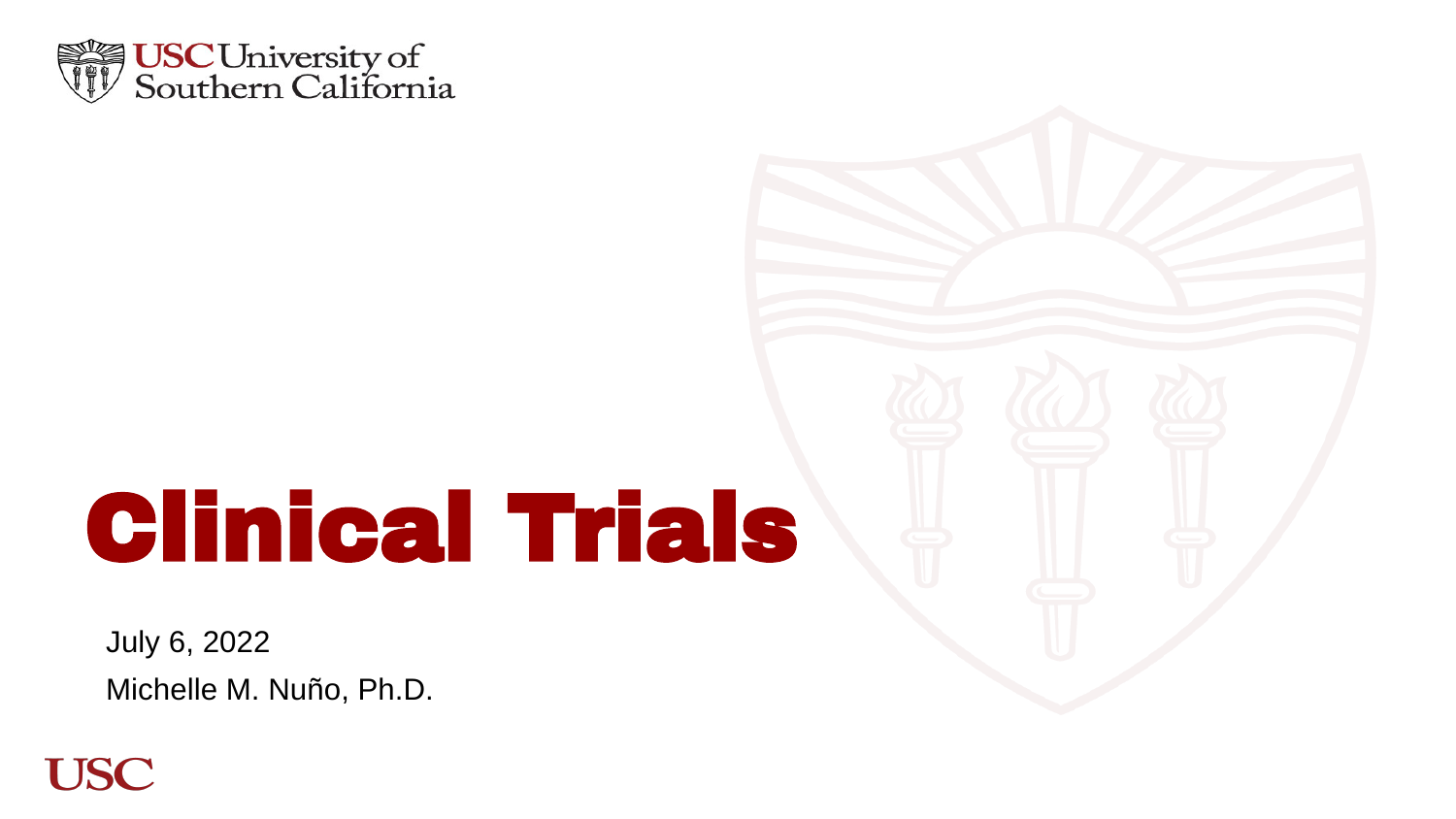

# Clinical Trials
July 6, 2022
Michelle M. Nuño, Ph.D.